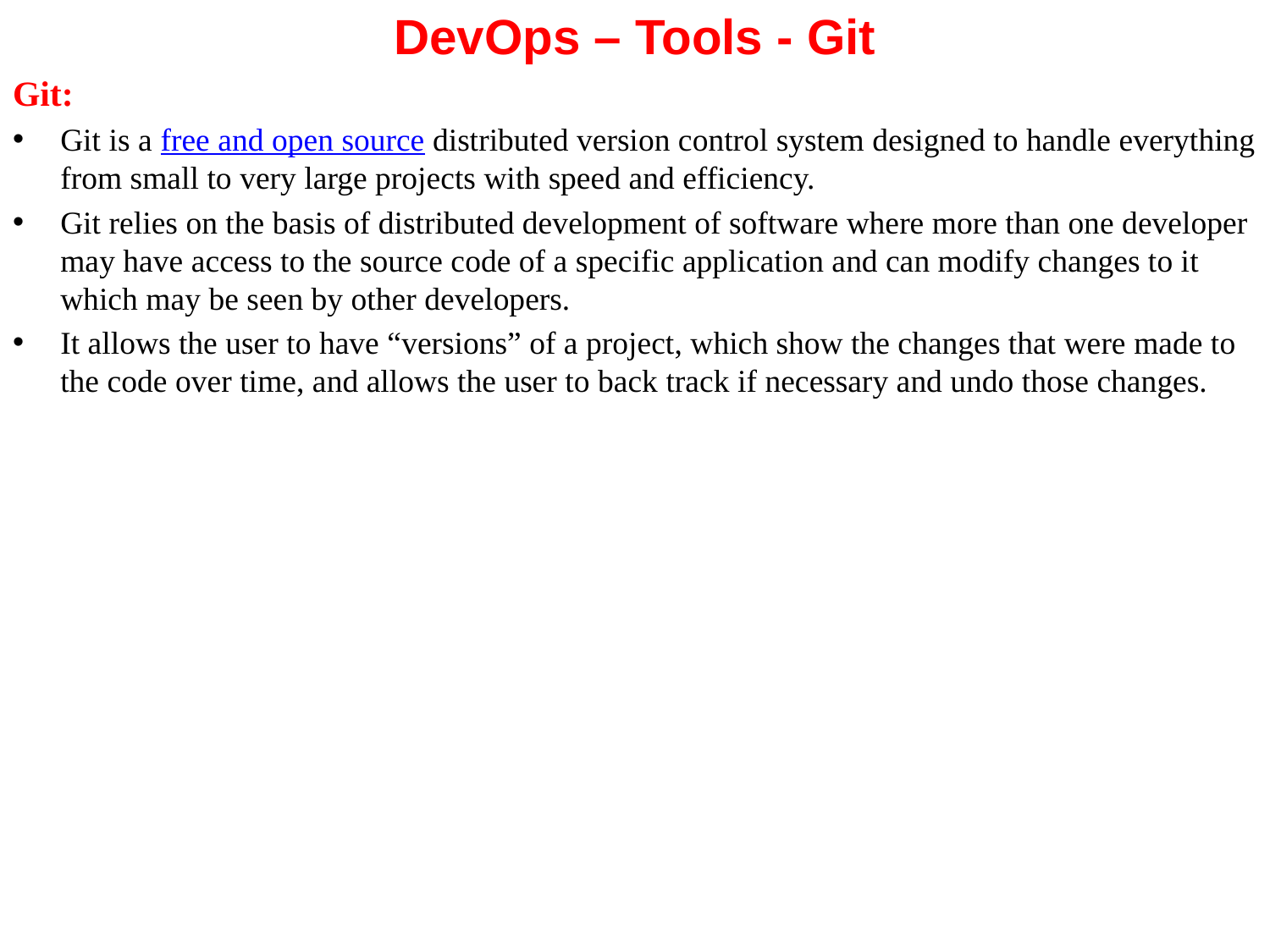

# DevOps – Tools - Git
Git:
Git is a free and open source distributed version control system designed to handle everything from small to very large projects with speed and efficiency.
Git relies on the basis of distributed development of software where more than one developer may have access to the source code of a specific application and can modify changes to it which may be seen by other developers.
It allows the user to have “versions” of a project, which show the changes that were made to the code over time, and allows the user to back track if necessary and undo those changes.